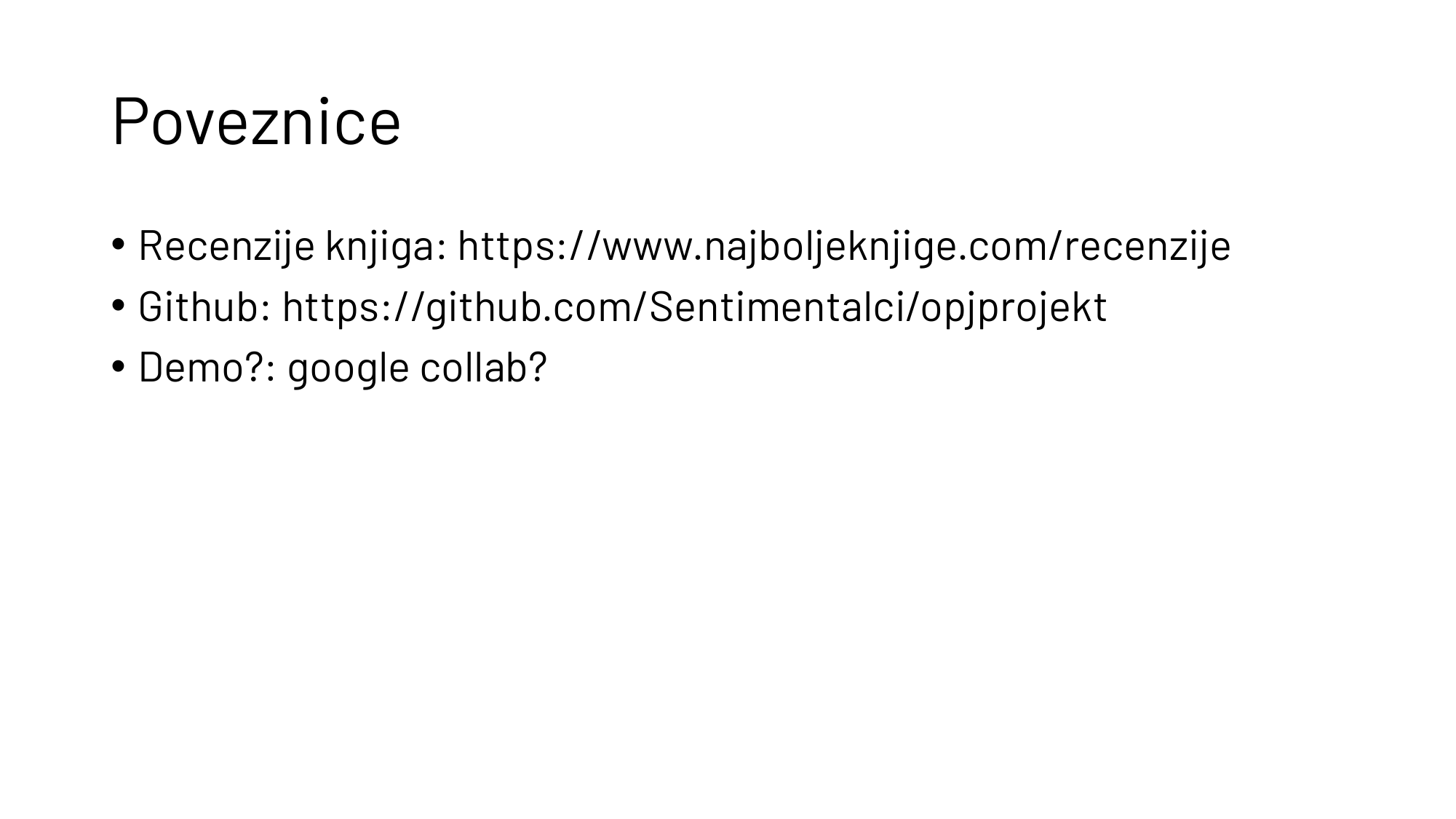

# Poveznice
Recenzije knjiga: https://www.najboljeknjige.com/recenzije
Github: https://github.com/Sentimentalci/opjprojekt
Demo?: google collab?